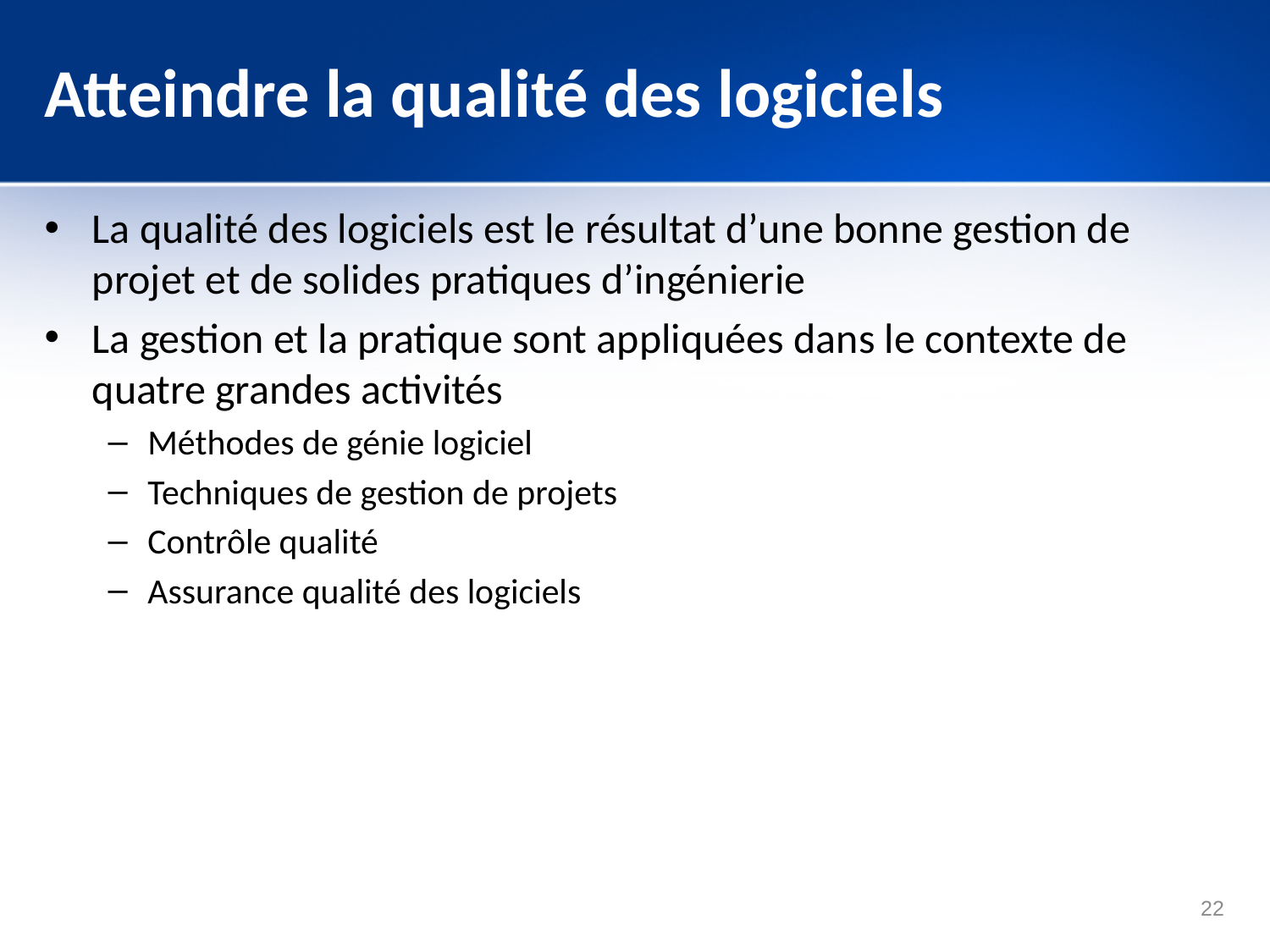

# Atteindre la qualité des logiciels

La qualité des logiciels est le résultat d’une bonne gestion de projet et de solides pratiques d’ingénierie
La gestion et la pratique sont appliquées dans le contexte de quatre grandes activités
Méthodes de génie logiciel
Techniques de gestion de projets
Contrôle qualité
Assurance qualité des logiciels
22